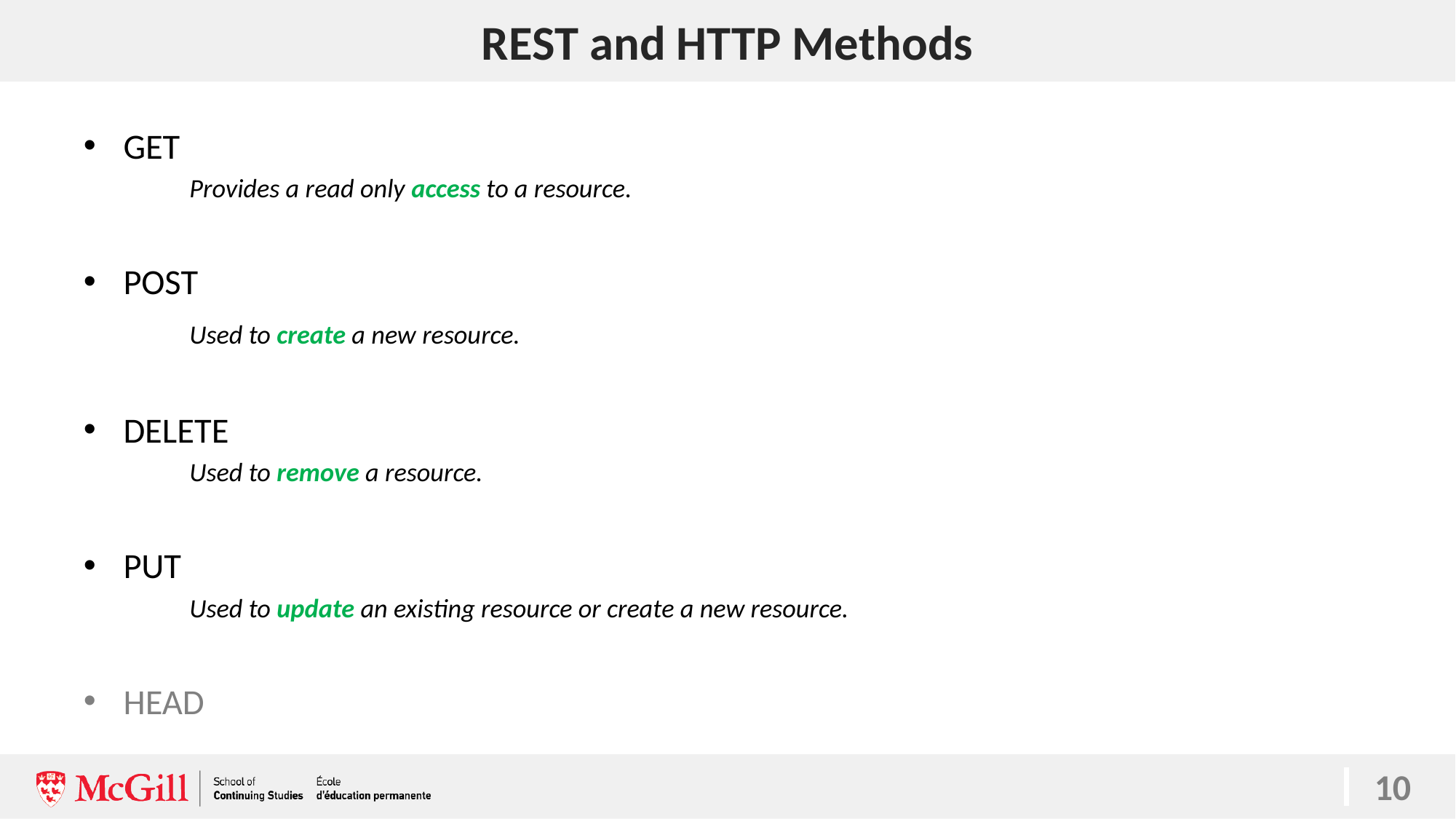

# REST and HTTP Methods
10
GET
	Provides a read only access to a resource.

POST
	Used to create a new resource.

DELETE
	Used to remove a resource.

PUT
	Used to update an existing resource or create a new resource.

HEAD